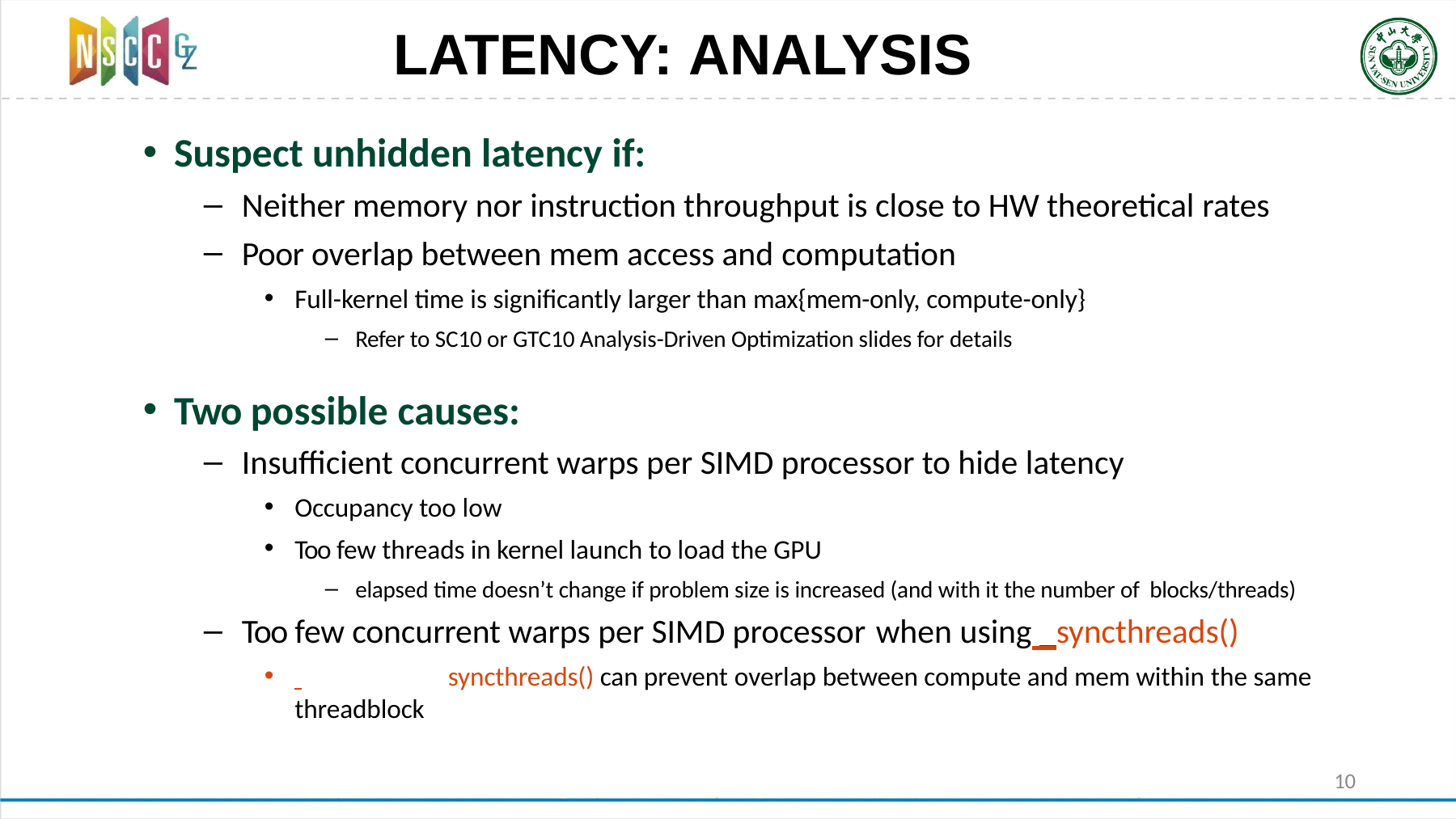

# LATENCY: ANALYSIS
Suspect unhidden latency if:
Neither memory nor instruction throughput is close to HW theoretical rates
Poor overlap between mem access and computation
Full-kernel time is significantly larger than max{mem-only, compute-only}
Refer to SC10 or GTC10 Analysis-Driven Optimization slides for details

Two possible causes:
Insufficient concurrent warps per SIMD processor to hide latency
Occupancy too low
Too few threads in kernel launch to load the GPU
elapsed time doesn’t change if problem size is increased (and with it the number of blocks/threads)
Too few concurrent warps per SIMD processor when using _syncthreads()
 	syncthreads() can prevent overlap between compute and mem within the same threadblock
10